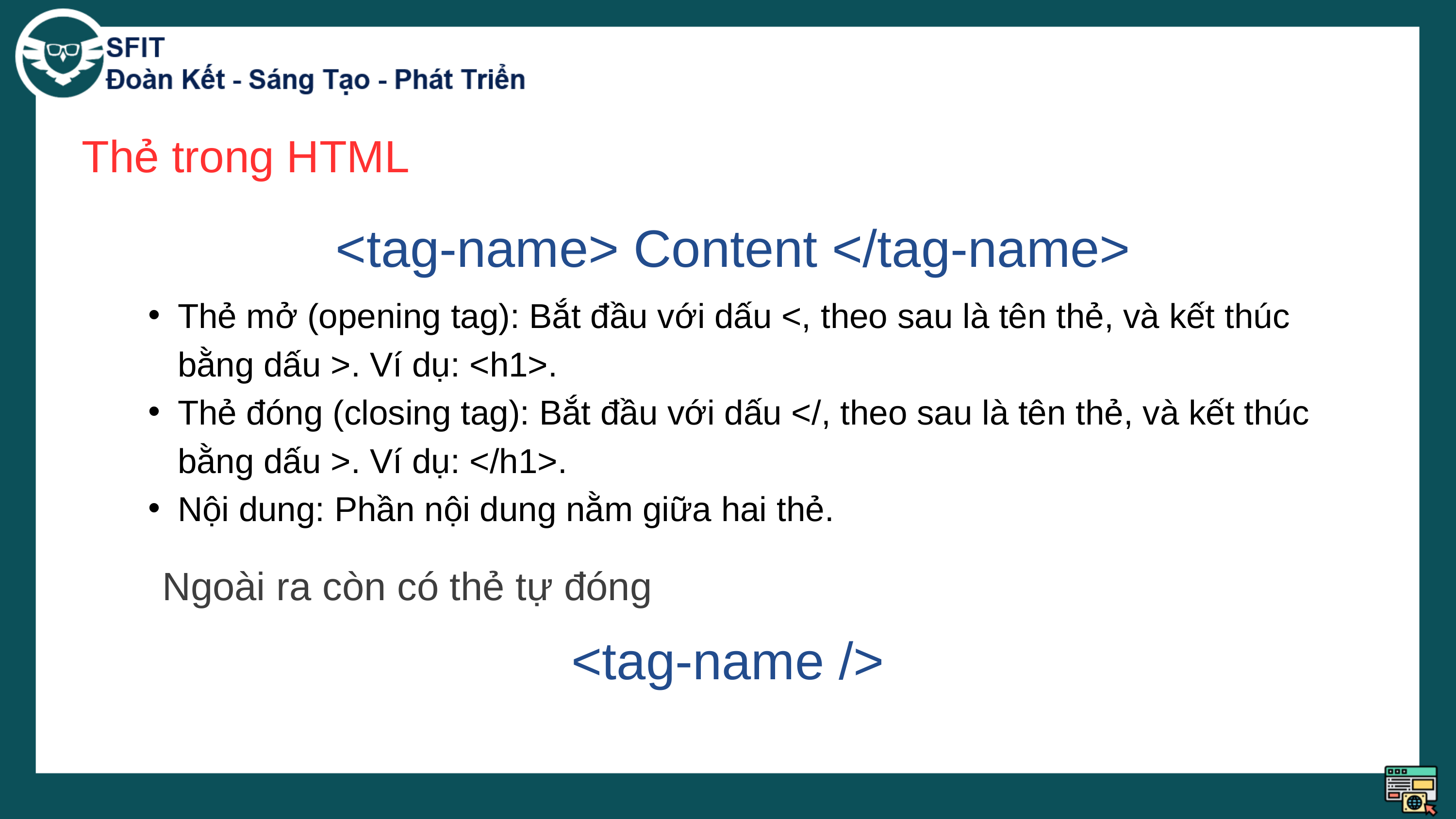

Thẻ trong HTML
<tag-name> Content </tag-name>
Thẻ mở (opening tag): Bắt đầu với dấu <, theo sau là tên thẻ, và kết thúc bằng dấu >. Ví dụ: <h1>.
Thẻ đóng (closing tag): Bắt đầu với dấu </, theo sau là tên thẻ, và kết thúc bằng dấu >. Ví dụ: </h1>.
Nội dung: Phần nội dung nằm giữa hai thẻ.

Ngoài ra còn có thẻ tự đóng
<tag-name />